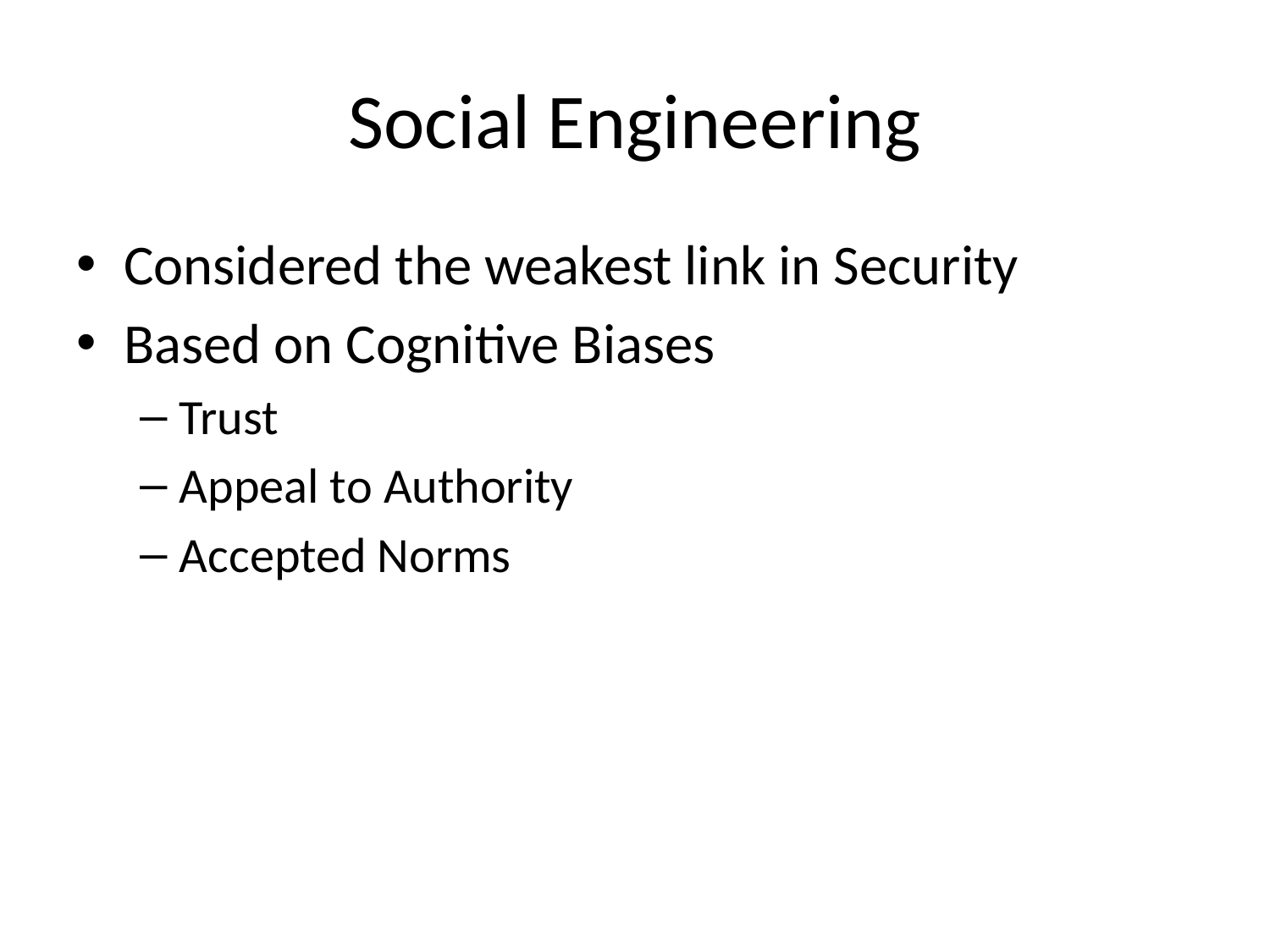

# Social Engineering
Considered the weakest link in Security
Based on Cognitive Biases
Trust
Appeal to Authority
Accepted Norms